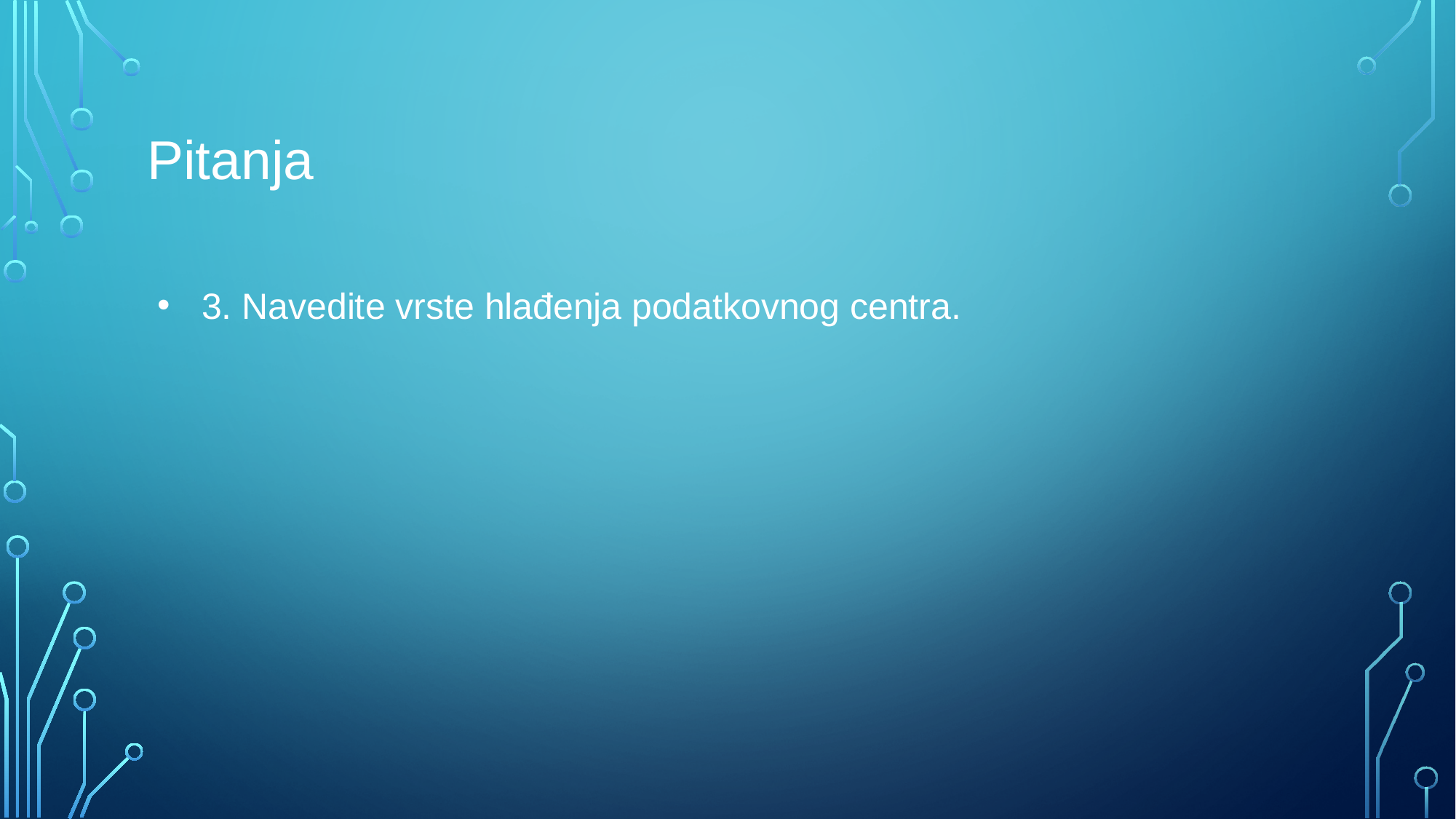

# Pitanja
3. Navedite vrste hlađenja podatkovnog centra.